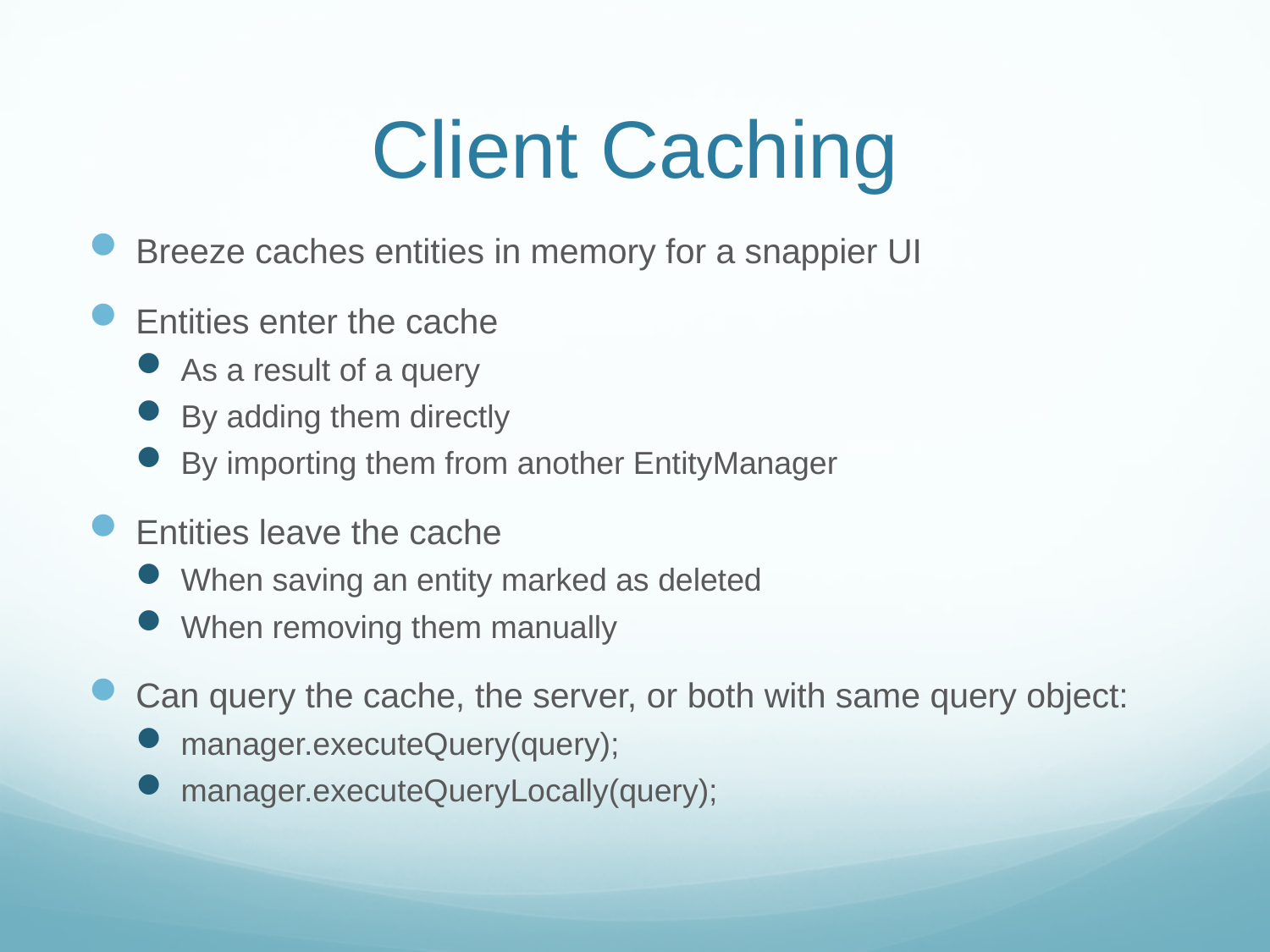

# Client Caching
Breeze caches entities in memory for a snappier UI
Entities enter the cache
As a result of a query
By adding them directly
By importing them from another EntityManager
Entities leave the cache
When saving an entity marked as deleted
When removing them manually
Can query the cache, the server, or both with same query object:
manager.executeQuery(query);
manager.executeQueryLocally(query);